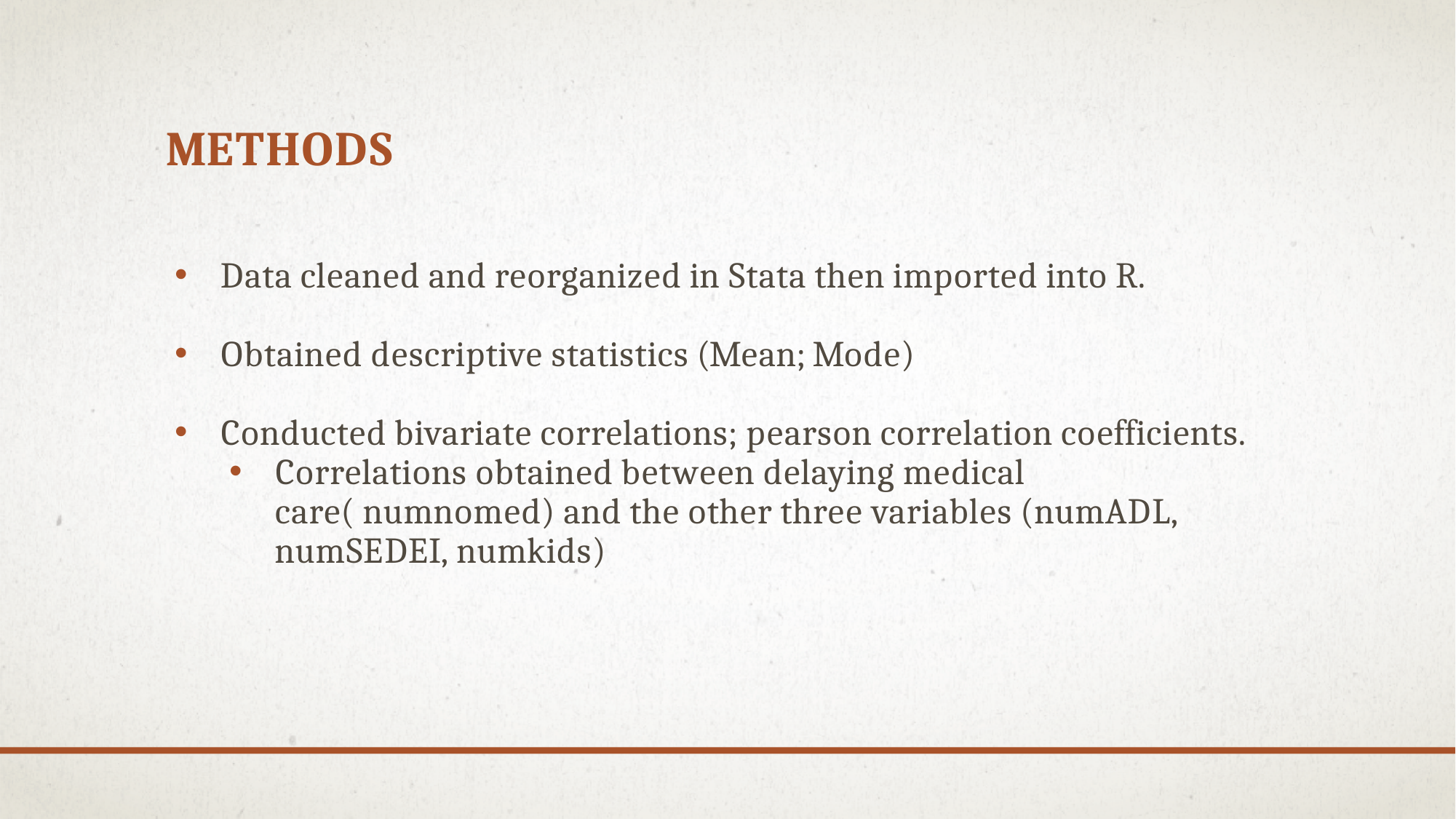

# METHODS

Data cleaned and reorganized in Stata then imported into R.

Obtained descriptive statistics (Mean; Mode)

Conducted bivariate correlations; pearson correlation coefficients.
Correlations obtained between delaying medical care( numnomed) and the other three variables (numADL, numSEDEI, numkids)